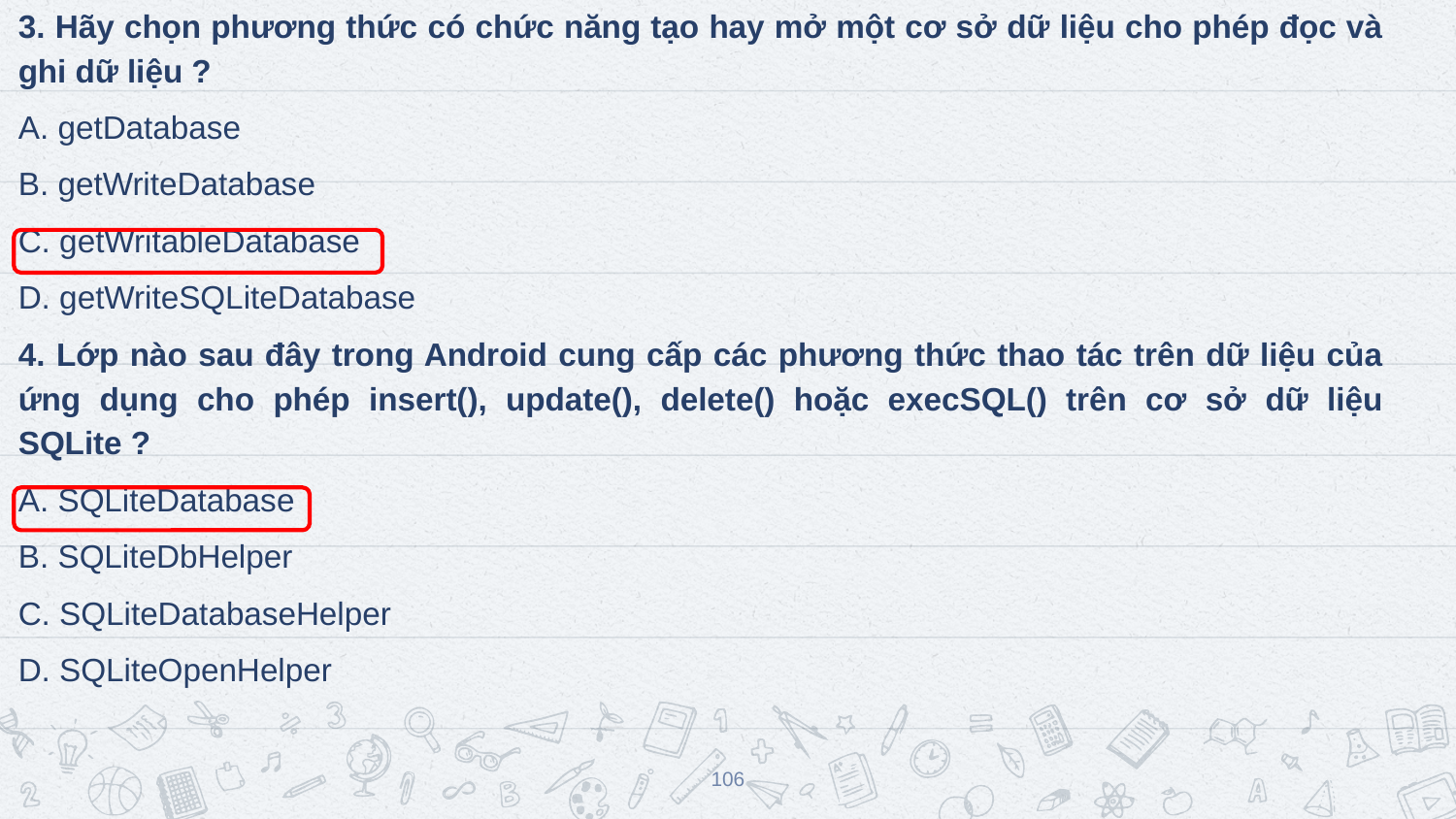

3. Hãy chọn phương thức có chức năng tạo hay mở một cơ sở dữ liệu cho phép đọc và ghi dữ liệu ?
A. getDatabase
B. getWriteDatabase
C. getWritableDatabase
D. getWriteSQLiteDatabase
4. Lớp nào sau đây trong Android cung cấp các phương thức thao tác trên dữ liệu của ứng dụng cho phép insert(), update(), delete() hoặc execSQL() trên cơ sở dữ liệu SQLite ?
A. SQLiteDatabase
B. SQLiteDbHelper
C. SQLiteDatabaseHelper
D. SQLiteOpenHelper

106